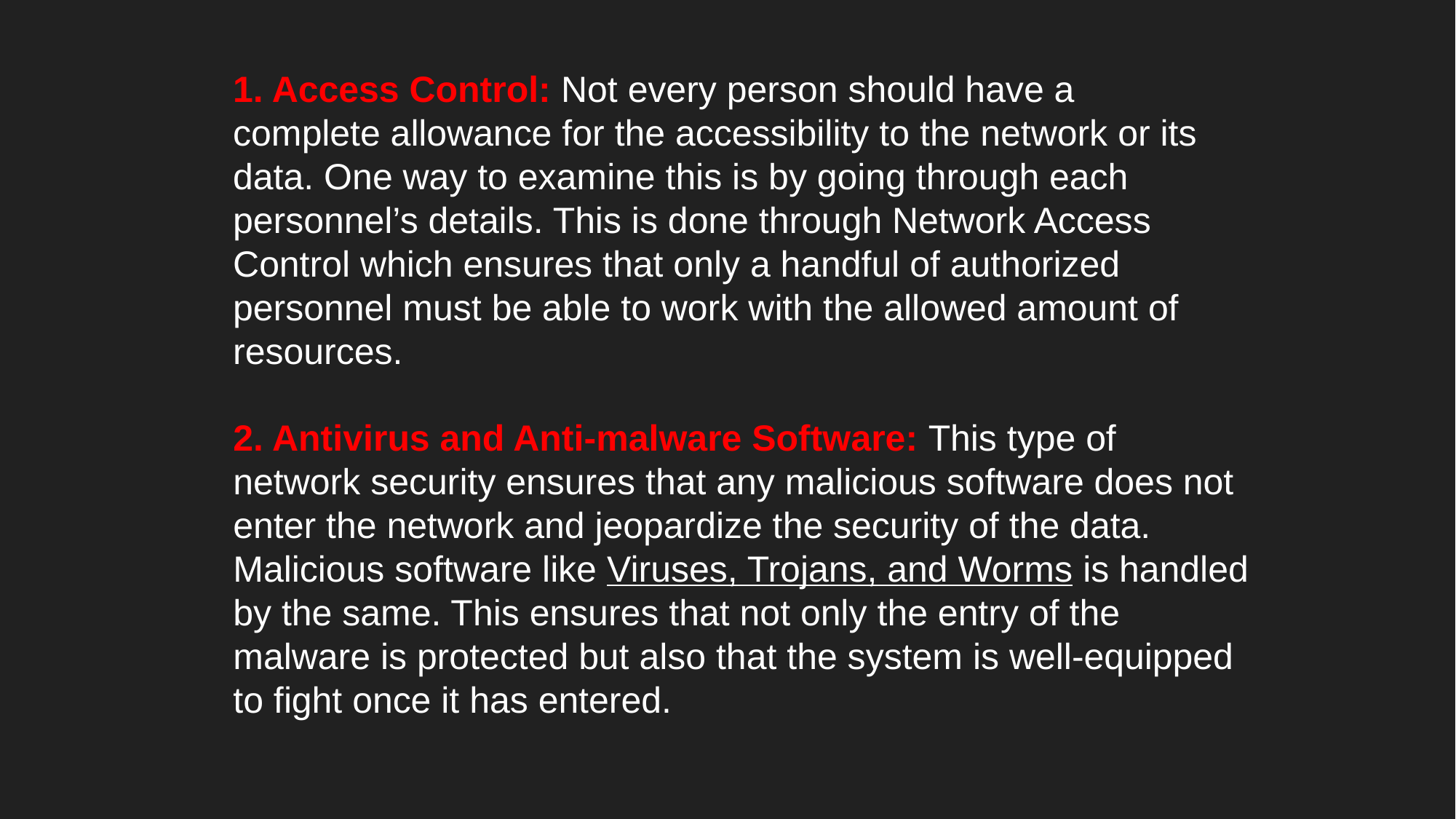

1. Access Control: Not every person should have a complete allowance for the accessibility to the network or its data. One way to examine this is by going through each personnel’s details. This is done through Network Access Control which ensures that only a handful of authorized personnel must be able to work with the allowed amount of resources.
2. Antivirus and Anti-malware Software: This type of network security ensures that any malicious software does not enter the network and jeopardize the security of the data. Malicious software like Viruses, Trojans, and Worms is handled by the same. This ensures that not only the entry of the malware is protected but also that the system is well-equipped to fight once it has entered.